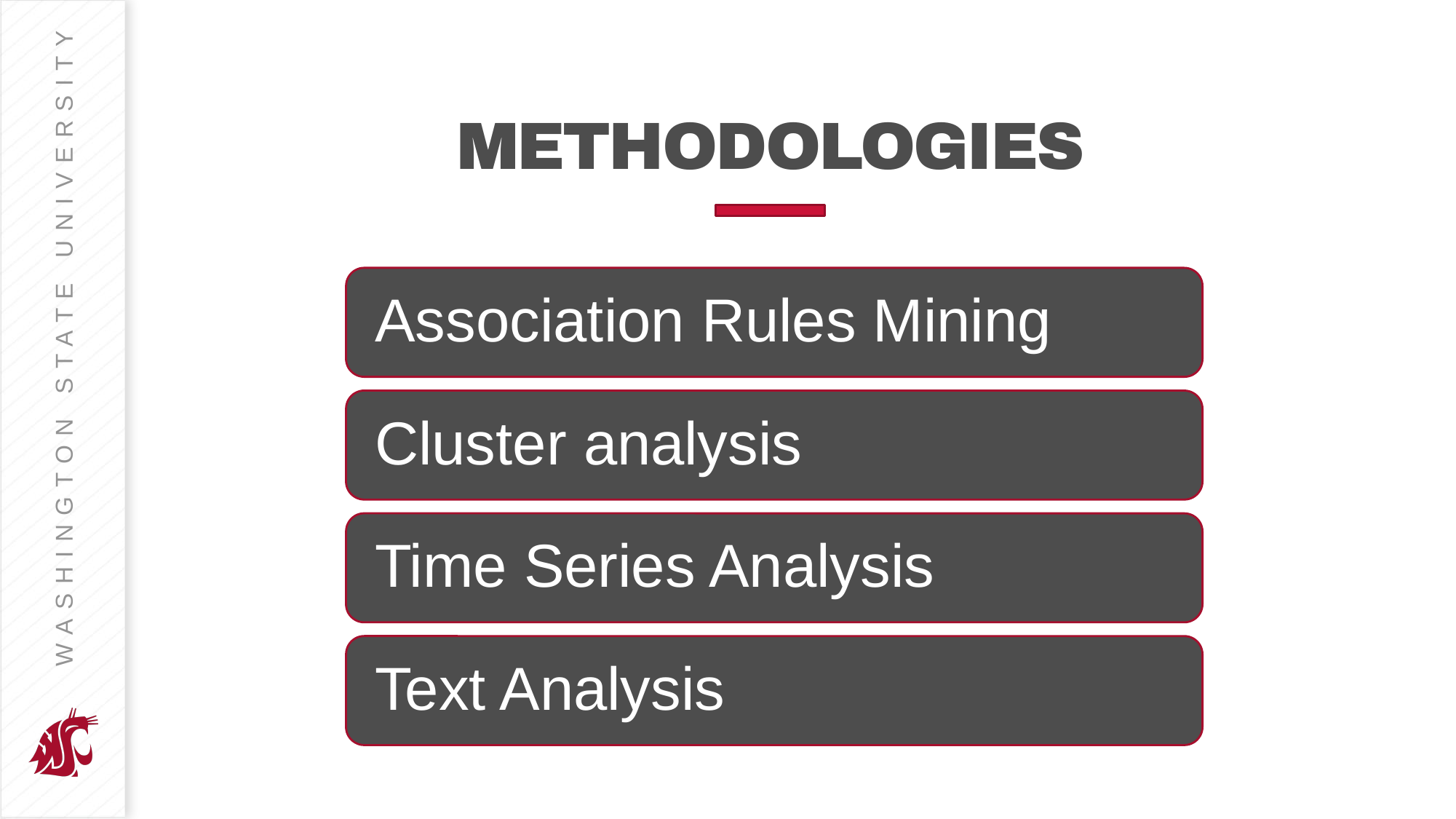

# METHODOLOGIES
Association Rules Mining
Cluster analysis
Time Series Analysis
Text Analysis